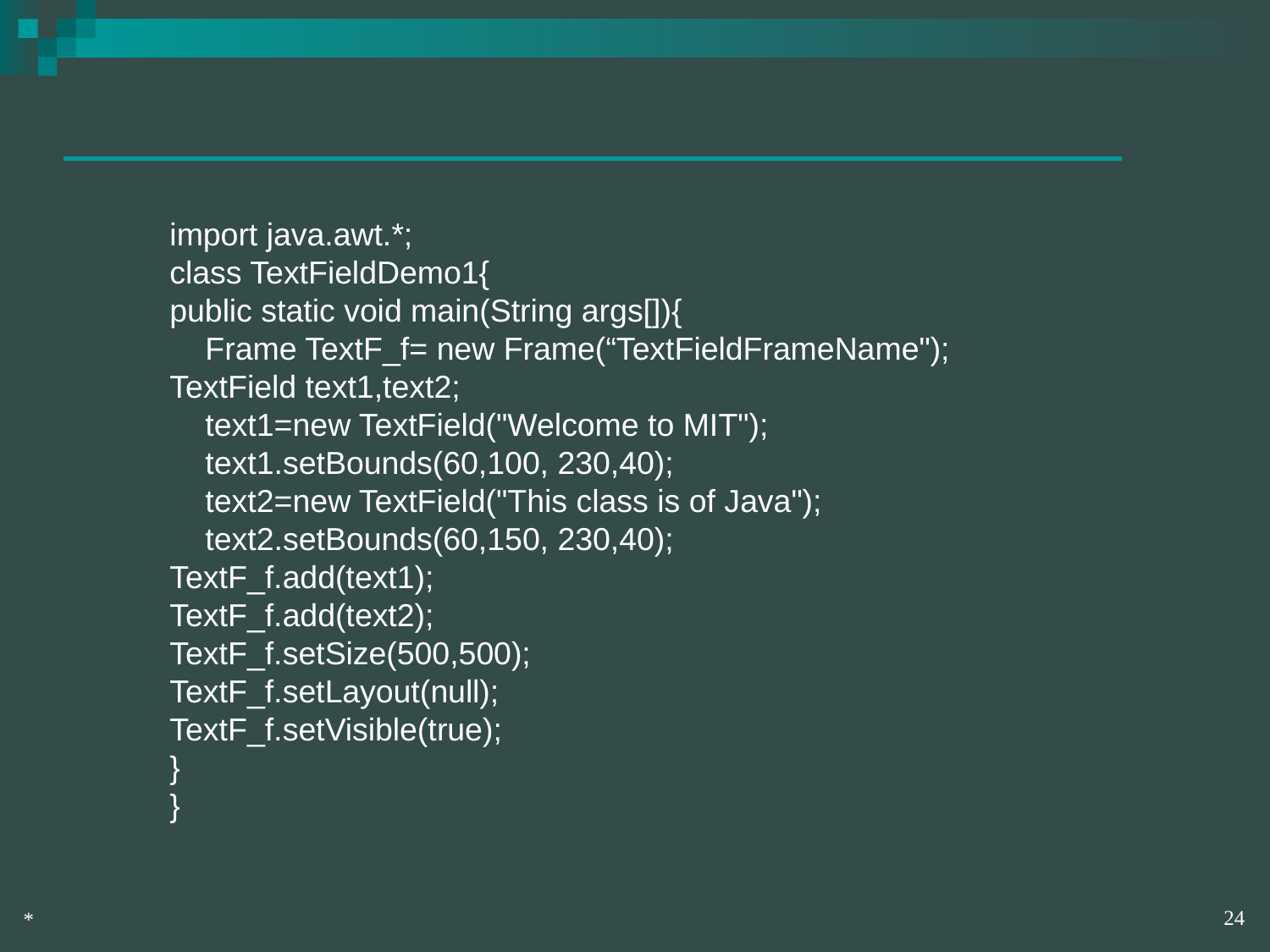

import java.awt.*;
class TextFieldDemo1{
public static void main(String args[]){
    Frame TextF_f= new Frame(“TextFieldFrameName");
TextField text1,text2;
    text1=new TextField("Welcome to MIT");
    text1.setBounds(60,100, 230,40);
    text2=new TextField("This class is of Java");
    text2.setBounds(60,150, 230,40);
TextF_f.add(text1);
TextF_f.add(text2);
TextF_f.setSize(500,500);
TextF_f.setLayout(null);
TextF_f.setVisible(true);
}
}

24